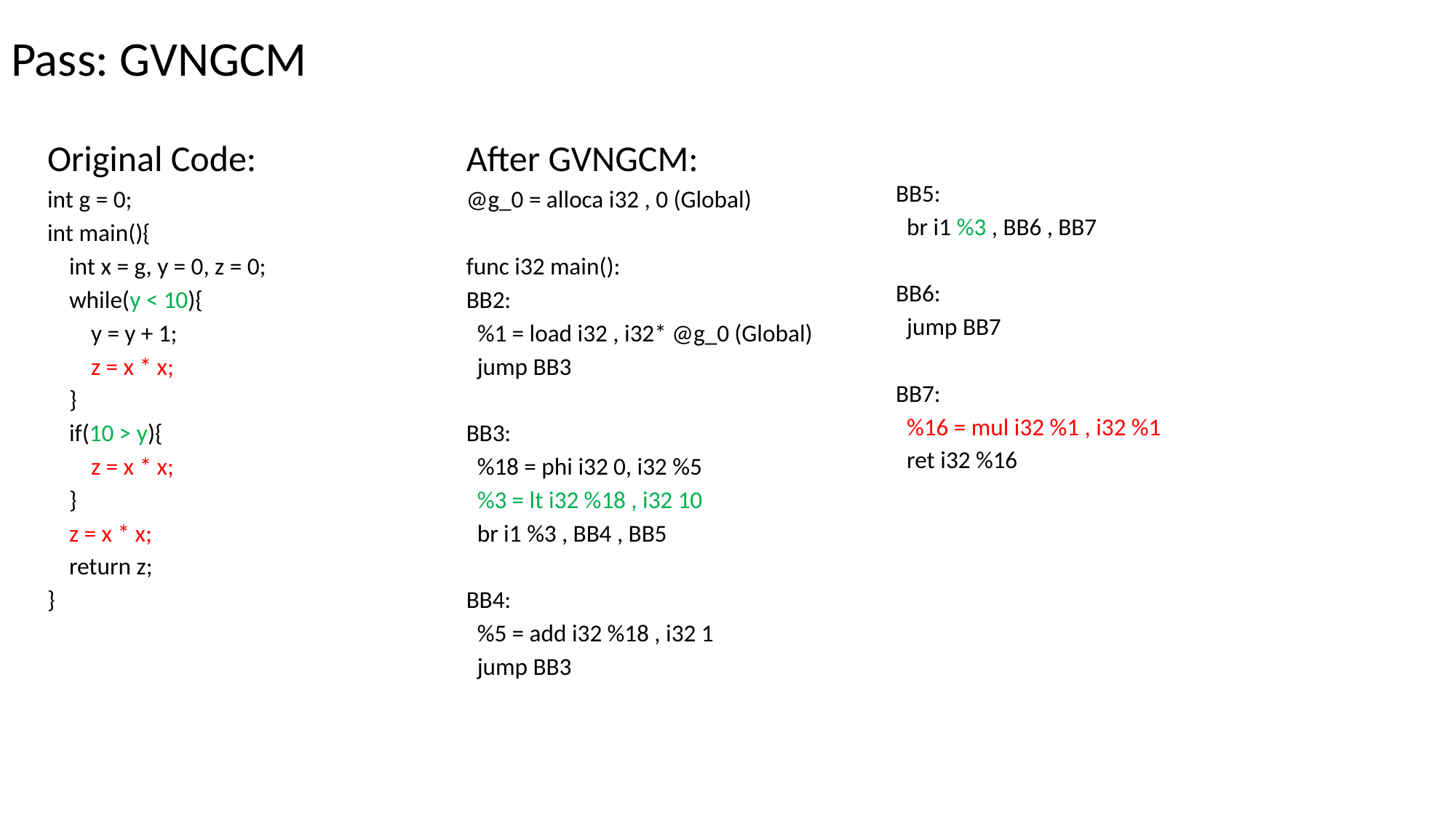

# Pass: GVNGCM
Original Code:
int g = 0;
int main(){
    int x = g, y = 0, z = 0;
    while(y < 10){
        y = y + 1;
        z = x * x;
    }
    if(10 > y){
        z = x * x;
    }
    z = x * x;
    return z;
}
After GVNGCM:
@g_0 = alloca i32 , 0 (Global)

func i32 main():
BB2:
  %1 = load i32 , i32* @g_0 (Global)
  jump BB3

BB3:
  %18 = phi i32 0, i32 %5
  %3 = lt i32 %18 , i32 10
  br i1 %3 , BB4 , BB5

BB4:
  %5 = add i32 %18 , i32 1
  jump BB3

BB5:
  br i1 %3 , BB6 , BB7

BB6:
  jump BB7

BB7:
  %16 = mul i32 %1 , i32 %1
  ret i32 %16